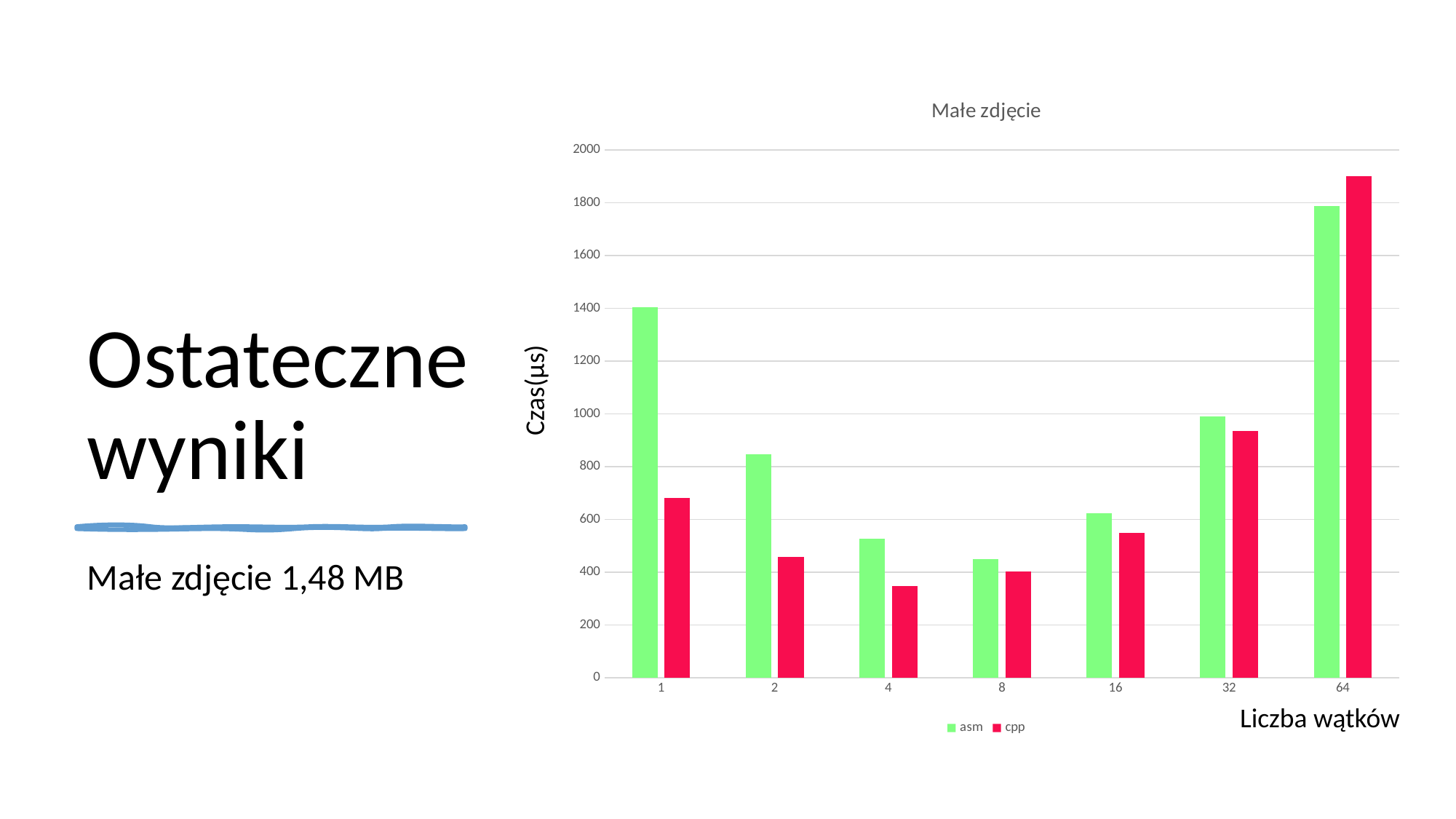

# Ostateczne wyniki

### Chart: Małe zdjęcie

| Category | asm | cpp |
|---|---|---|
| 1 | 1405.32 | 681.89 |
| 2 | 847.61 | 456.45 |
| 4 | 526.58 | 347.79 |
| 8 | 450.23 | 402.91 |
| 16 | 622.59 | 548.91 |
| 32 | 989.66 | 935.38 |
| 64 | 1787.93 | 1900.53 |
Czas(μs)

Małe zdjęcie 1,48 MB
Liczba wątków